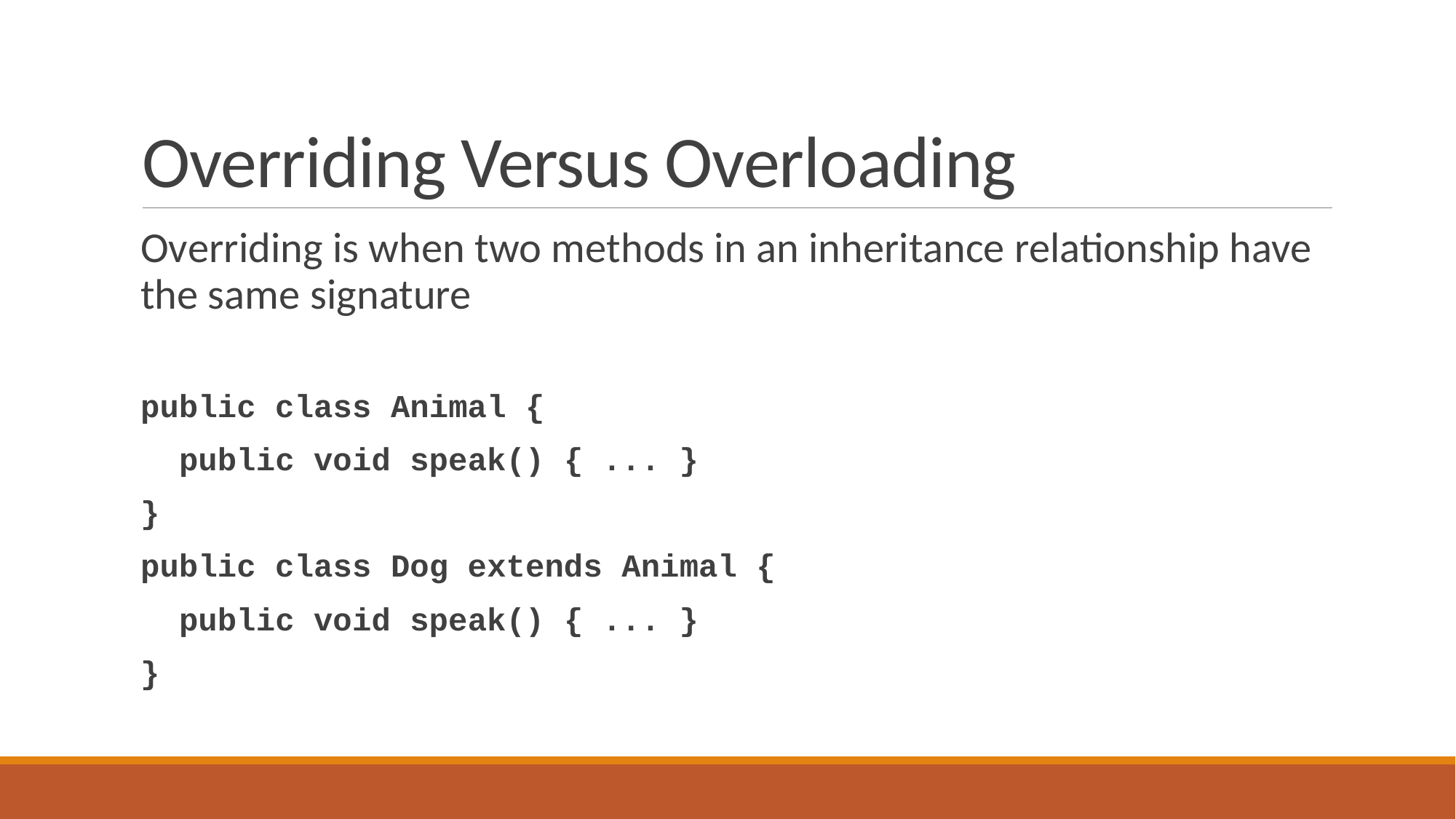

# Overriding Versus Overloading
Overriding is when two methods in an inheritance relationship have the same signature

public class Animal {
  public void speak() { ... }
}
public class Dog extends Animal {
  public void speak() { ... }
}